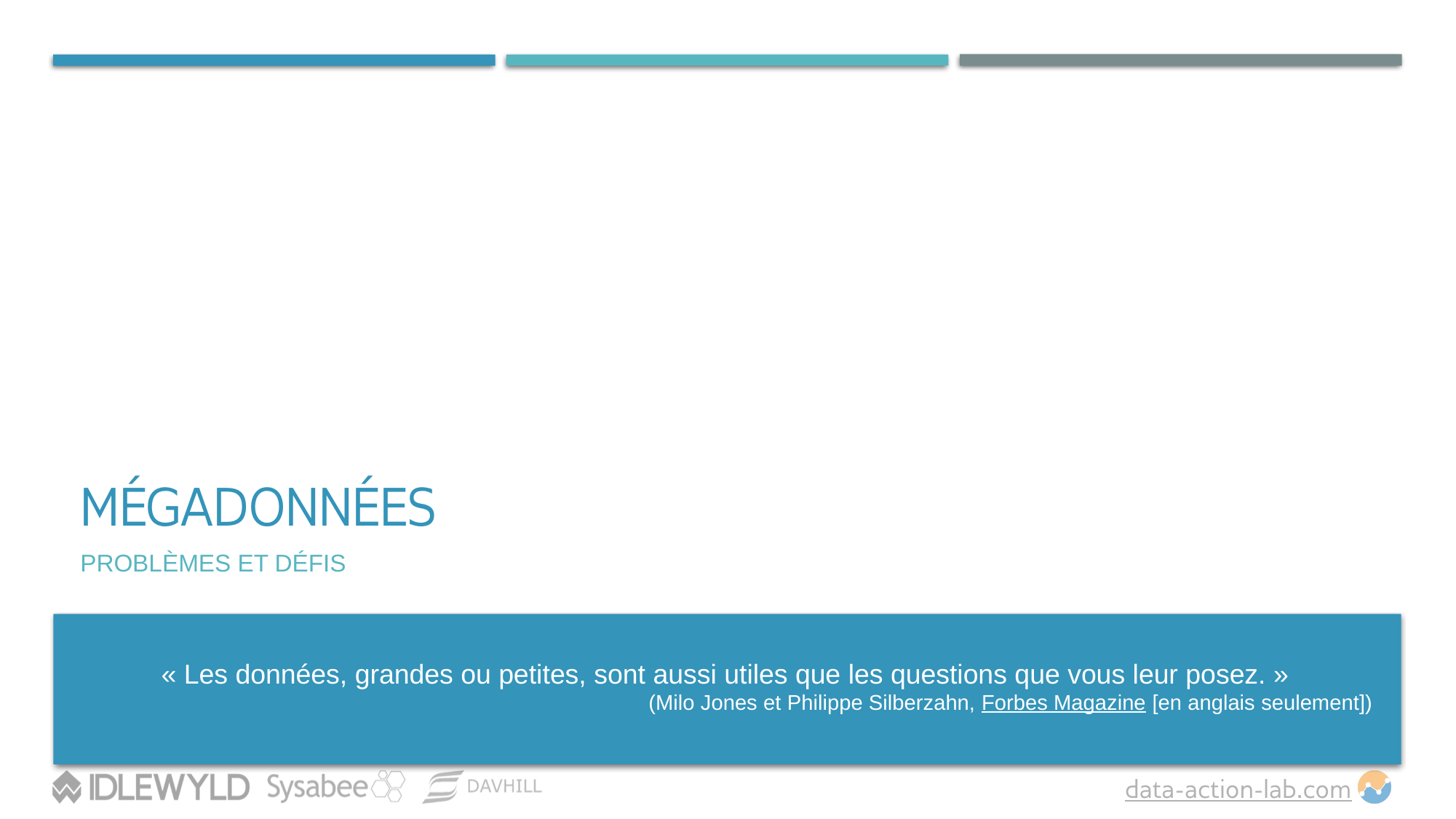

# MÉGADONNÉES
PROBLÈMES ET DÉFIS

« Les données, grandes ou petites, sont aussi utiles que les questions que vous leur posez. »
(Milo Jones et Philippe Silberzahn, Forbes Magazine [en anglais seulement])